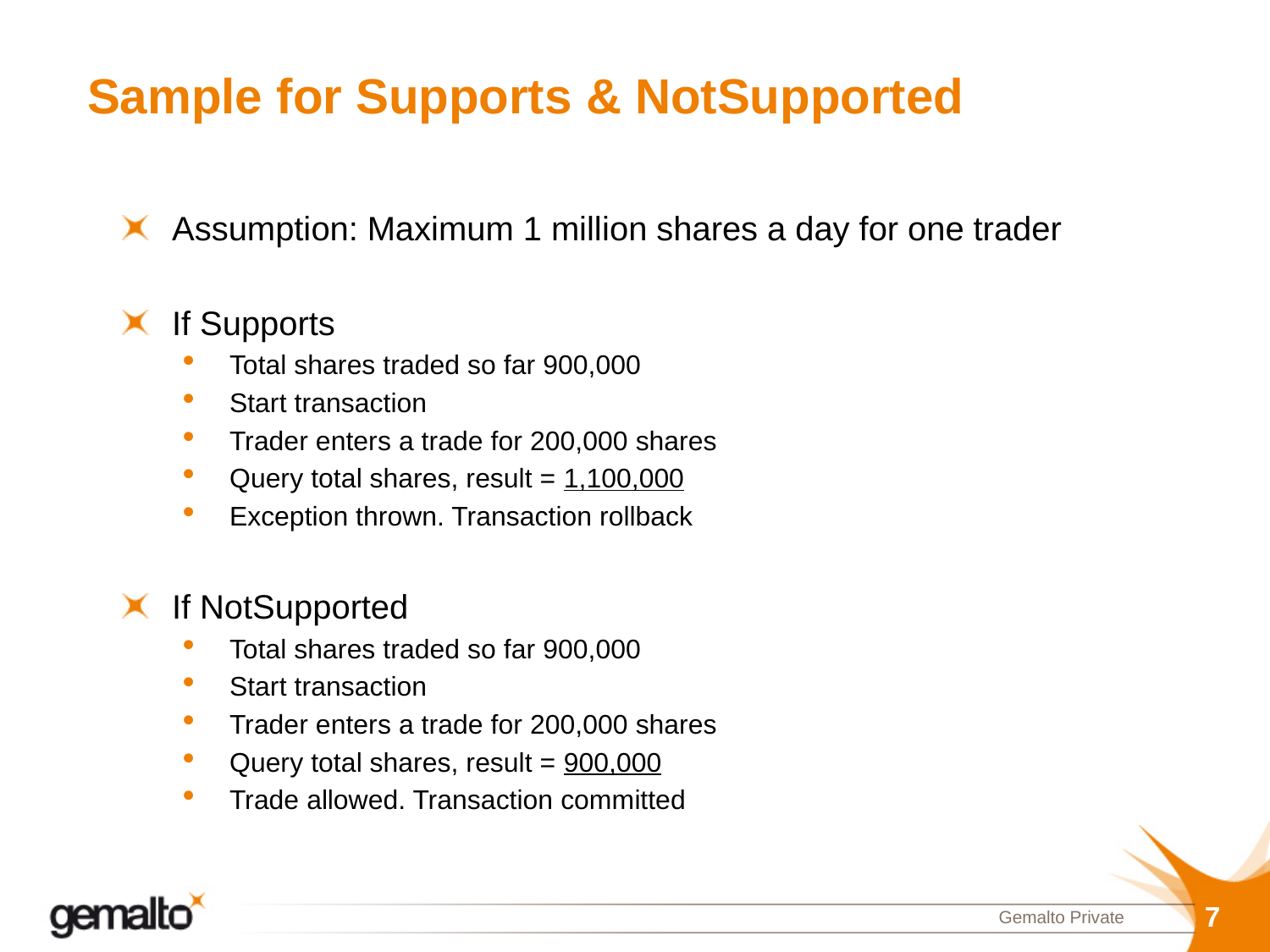

# Sample for Supports & NotSupported
Assumption: Maximum 1 million shares a day for one trader

If Supports
Total shares traded so far 900,000
Start transaction
Trader enters a trade for 200,000 shares
Query total shares, result = 1,100,000
Exception thrown. Transaction rollback

If NotSupported
Total shares traded so far 900,000
Start transaction
Trader enters a trade for 200,000 shares
Query total shares, result = 900,000
Trade allowed. Transaction committed

7
Gemalto Private